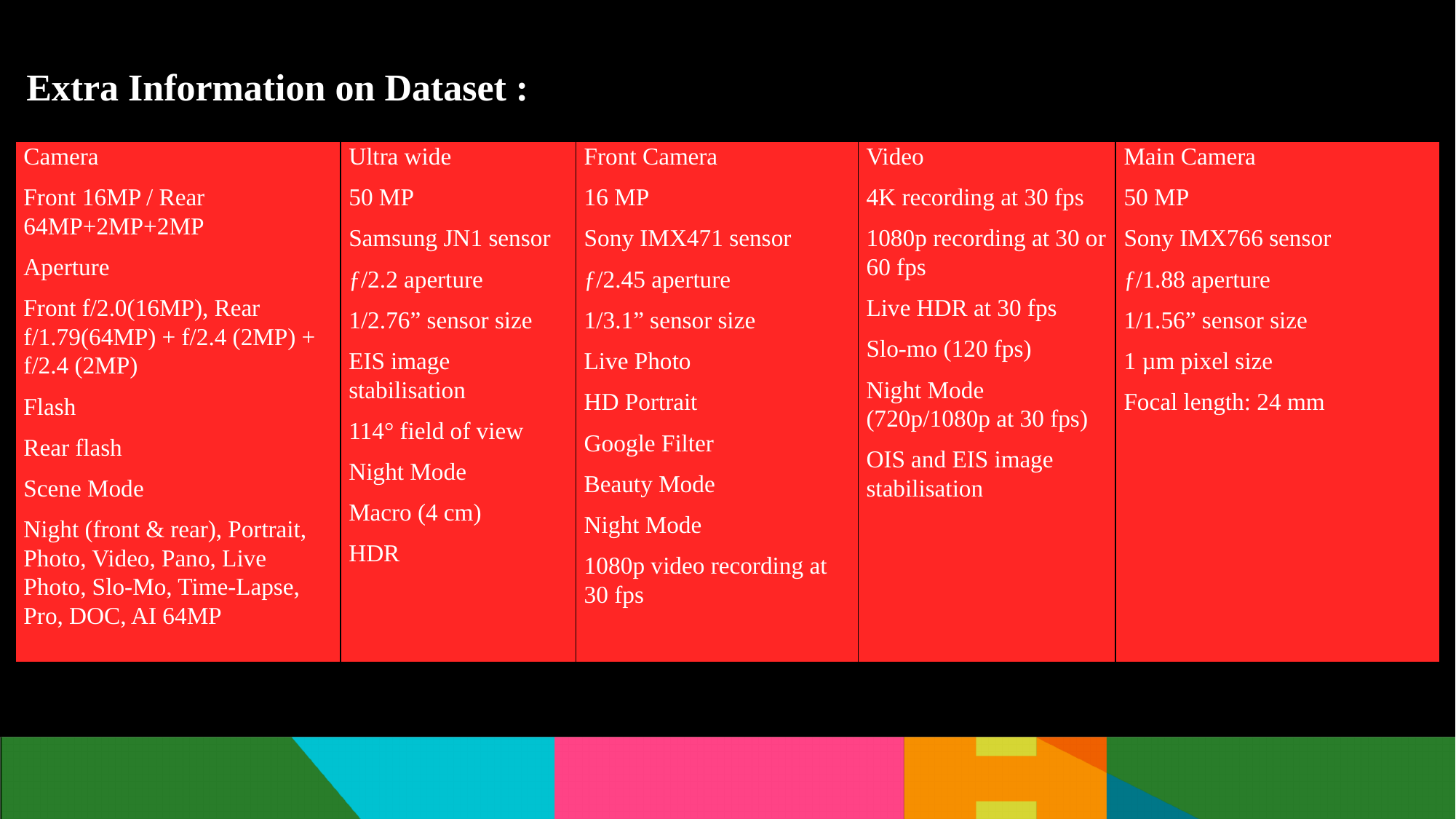

Extra Information on Dataset :
| Camera Front 16MP / Rear 64MP+2MP+2MP Aperture Front f/2.0(16MP), Rear f/1.79(64MP) + f/2.4 (2MP) + f/2.4 (2MP) Flash Rear flash Scene Mode Night (front & rear), Portrait, Photo, Video, Pano, Live Photo, Slo-Mo, Time-Lapse, Pro, DOC, AI 64MP | Ultra wide 50 MP Samsung JN1 sensor ƒ/2.2 aperture 1/2.76” sensor size EIS image stabilisation 114° field of view Night Mode Macro (4 cm) HDR | Front Camera 16 MP Sony IMX471 sensor ƒ/2.45 aperture 1/3.1” sensor size Live Photo HD Portrait Google Filter Beauty Mode Night Mode 1080p video recording at 30 fps | Video 4K recording at 30 fps 1080p recording at 30 or 60 fps Live HDR at 30 fps Slo-mo (120 fps) Night Mode (720p/1080p at 30 fps) OIS and EIS image stabilisation | Main Camera 50 MP Sony IMX766 sensor ƒ/1.88 aperture 1/1.56” sensor size 1 µm pixel size Focal length: 24 mm |
| --- | --- | --- | --- | --- |